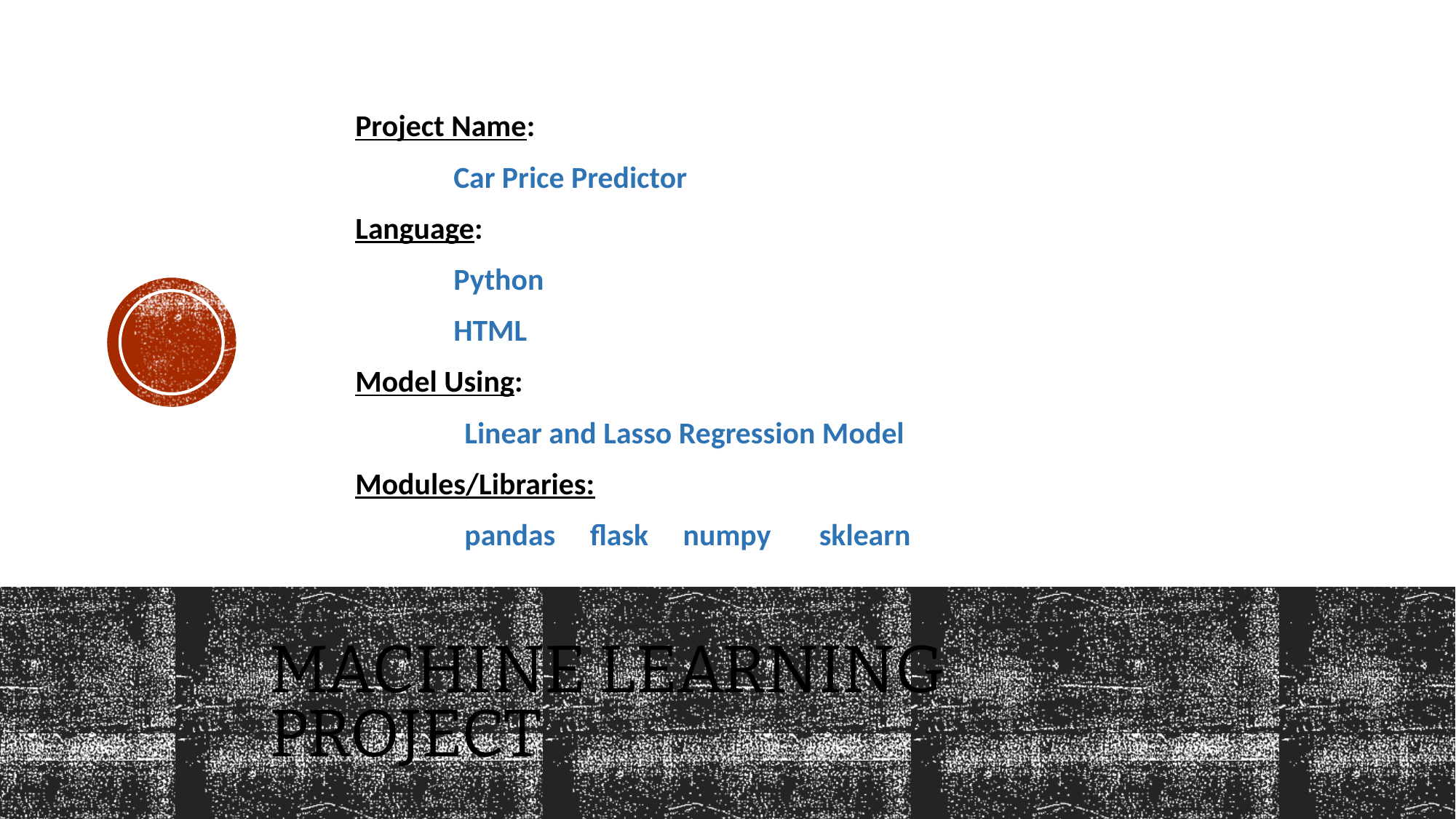

Project Name:
Car Price Predictor
Language:
Python
HTML
Model Using:
	Linear and Lasso Regression Model
Modules/Libraries:
	pandas     flask     numpy       sklearn

# Machine learning project